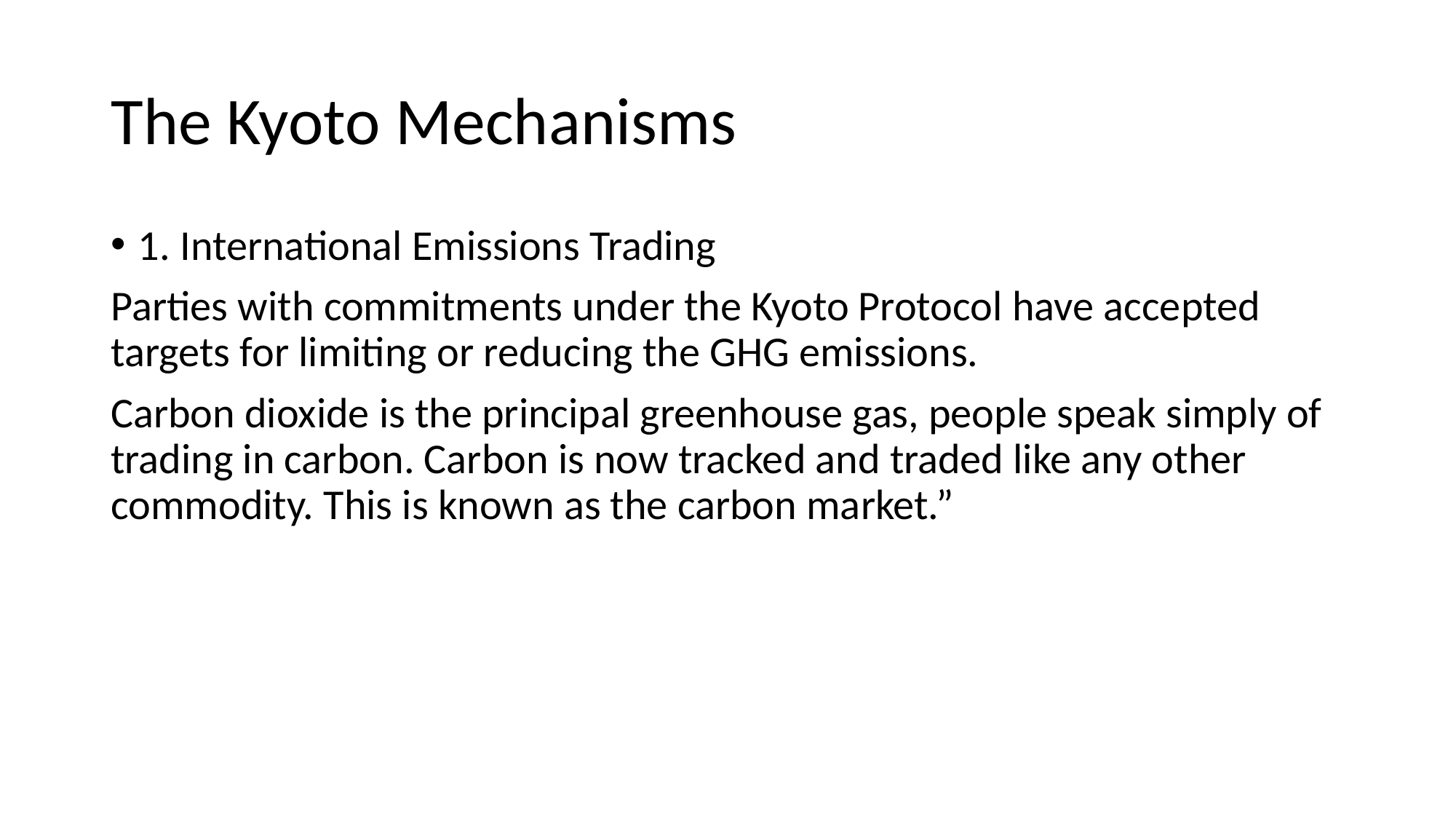

# The Kyoto Mechanisms
1. International Emissions Trading
Parties with commitments under the Kyoto Protocol have accepted targets for limiting or reducing the GHG emissions.
Carbon dioxide is the principal greenhouse gas, people speak simply of trading in carbon. Carbon is now tracked and traded like any other commodity. This is known as the carbon market.”